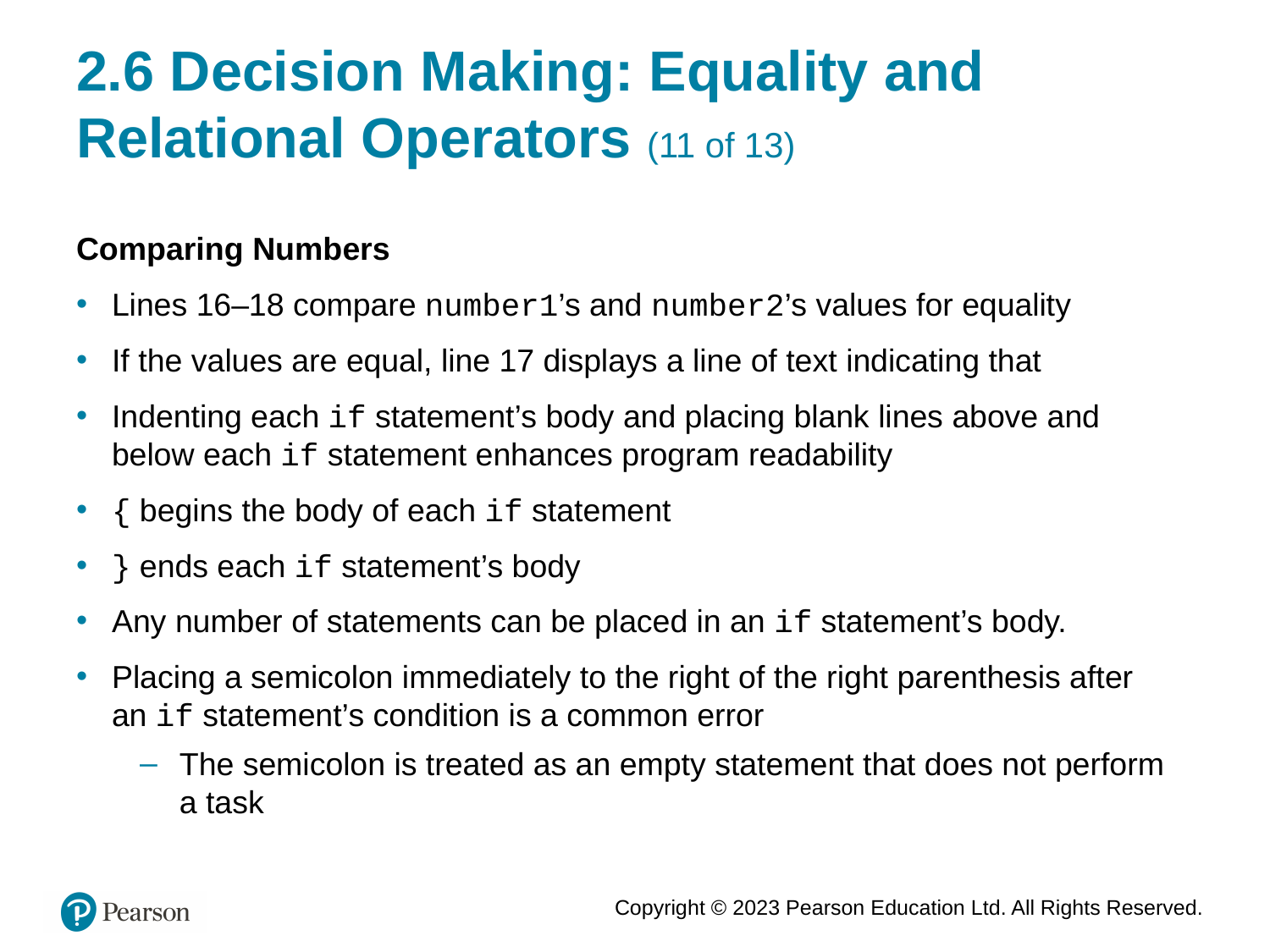

# 2.6 Decision Making: Equality and Relational Operators (11 of 13)
Comparing Numbers
Lines 16–18 compare number1’s and number2’s values for equality
If the values are equal, line 17 displays a line of text indicating that
Indenting each if statement’s body and placing blank lines above and below each if statement enhances program readability
{ begins the body of each if statement
} ends each if statement’s body
Any number of statements can be placed in an if statement’s body.
Placing a semicolon immediately to the right of the right parenthesis after an if statement’s condition is a common error
The semicolon is treated as an empty statement that does not perform a task